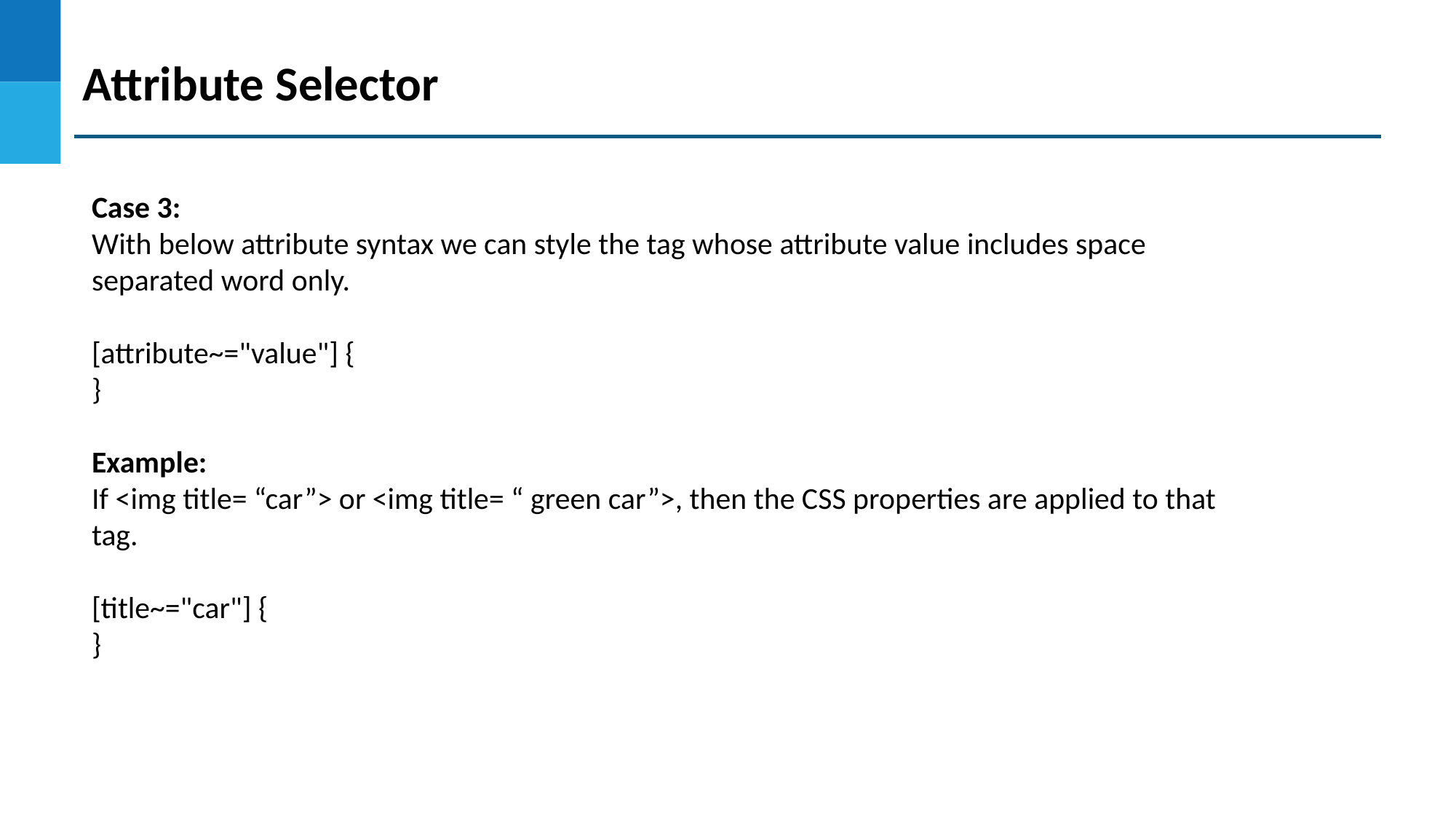

Attribute Selector
Case 3:
With below attribute syntax we can style the tag whose attribute value includes space separated word only.

[attribute~="value"] {
}

Example:
If <img title= “car”> or <img title= “ green car”>, then the CSS properties are applied to that tag.

[title~="car"] {
}